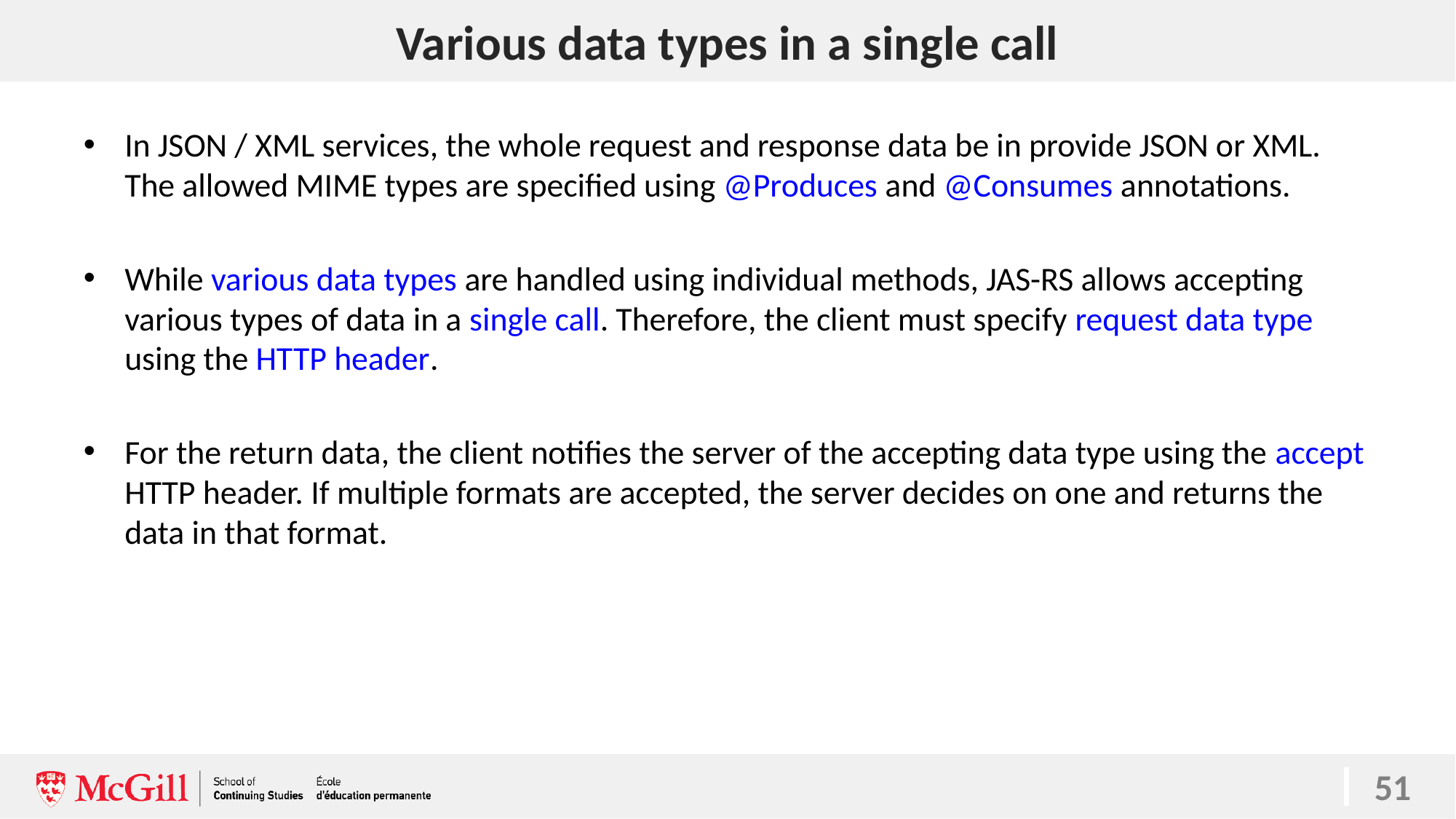

# Various data types in a single call
51
In JSON / XML services, the whole request and response data be in provide JSON or XML. The allowed MIME types are specified using @Produces and @Consumes annotations.

While various data types are handled using individual methods, JAS-RS allows accepting various types of data in a single call. Therefore, the client must specify request data type using the HTTP header.

For the return data, the client notifies the server of the accepting data type using the accept HTTP header. If multiple formats are accepted, the server decides on one and returns the data in that format.